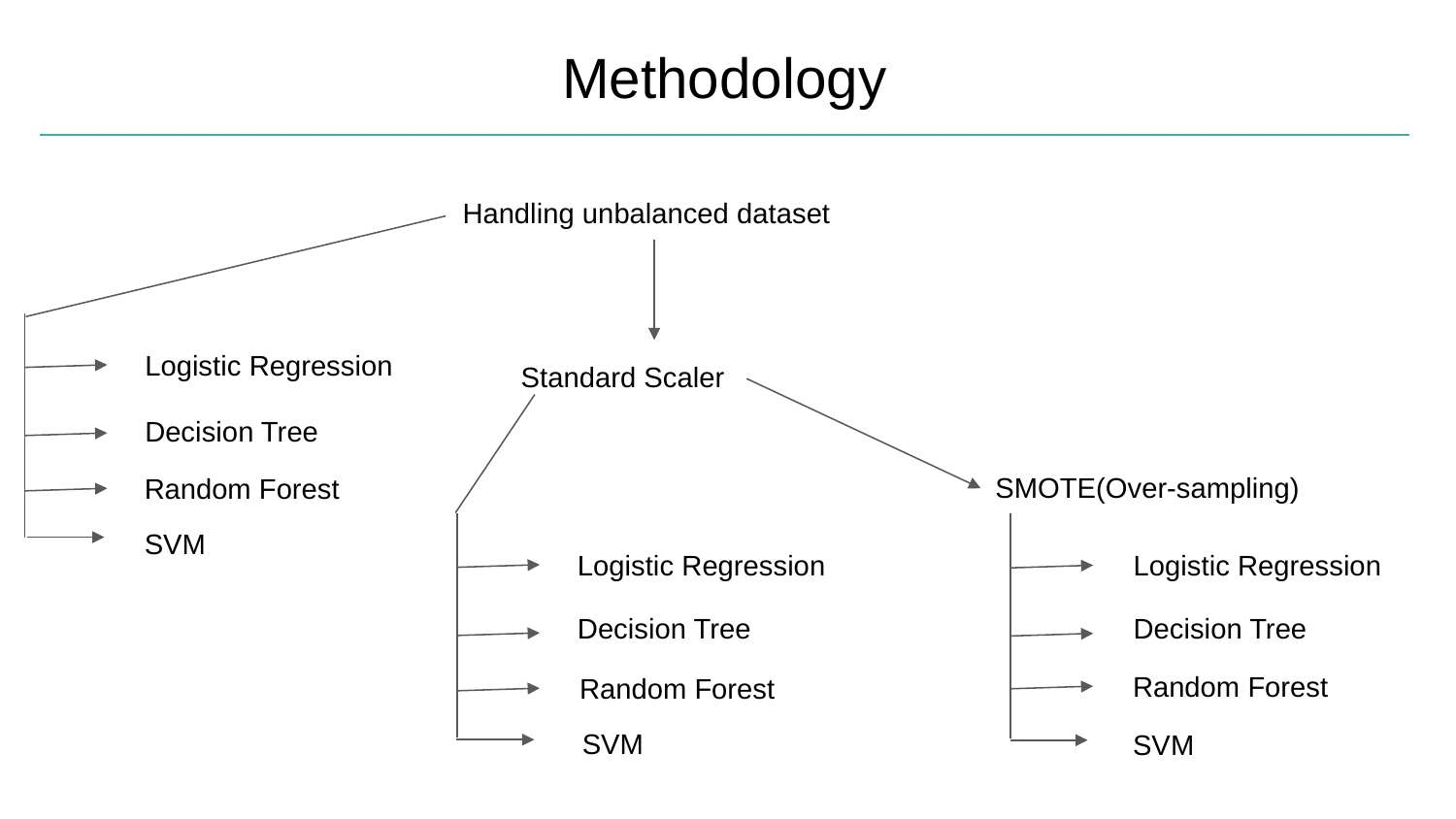

# Methodology
Handling unbalanced dataset
Logistic Regression
Standard Scaler
Decision Tree
SMOTE(Over-sampling)
Random Forest
SVM
Logistic Regression
Logistic Regression
Decision Tree
Decision Tree
Random Forest
Random Forest
SVM
SVM